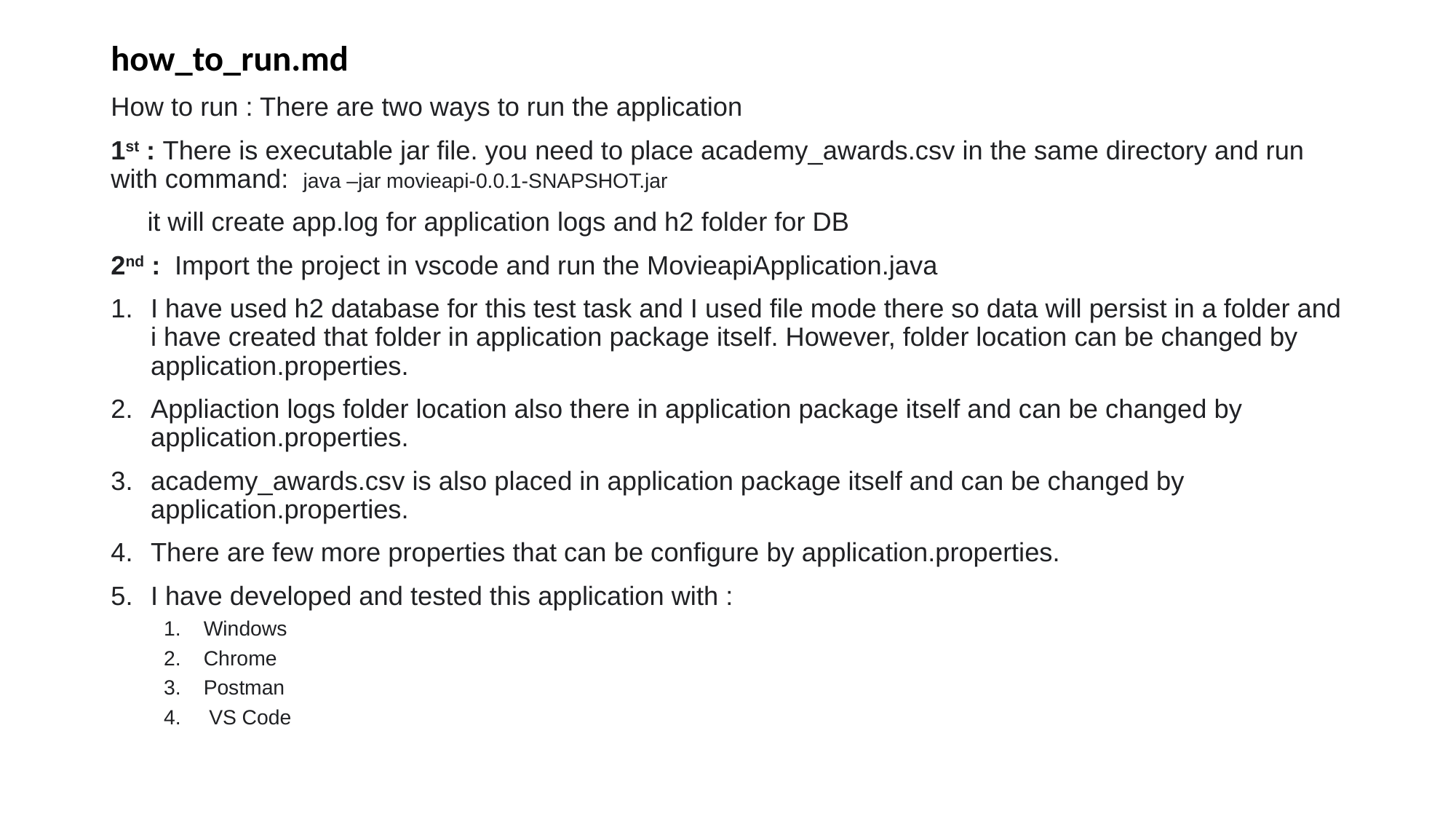

how_to_run.md
How to run : There are two ways to run the application
1st : There is executable jar file. you need to place academy_awards.csv in the same directory and run with command:  java –jar movieapi-0.0.1-SNAPSHOT.jar
     it will create app.log for application logs and h2 folder for DB
2nd :  Import the project in vscode and run the MovieapiApplication.java
I have used h2 database for this test task and I used file mode there so data will persist in a folder and i have created that folder in application package itself. However, folder location can be changed by application.properties.
Appliaction logs folder location also there in application package itself and can be changed by application.properties.
academy_awards.csv is also placed in application package itself and can be changed by application.properties.
There are few more properties that can be configure by application.properties.
I have developed and tested this application with :
Windows
Chrome
Postman
4.     VS Code